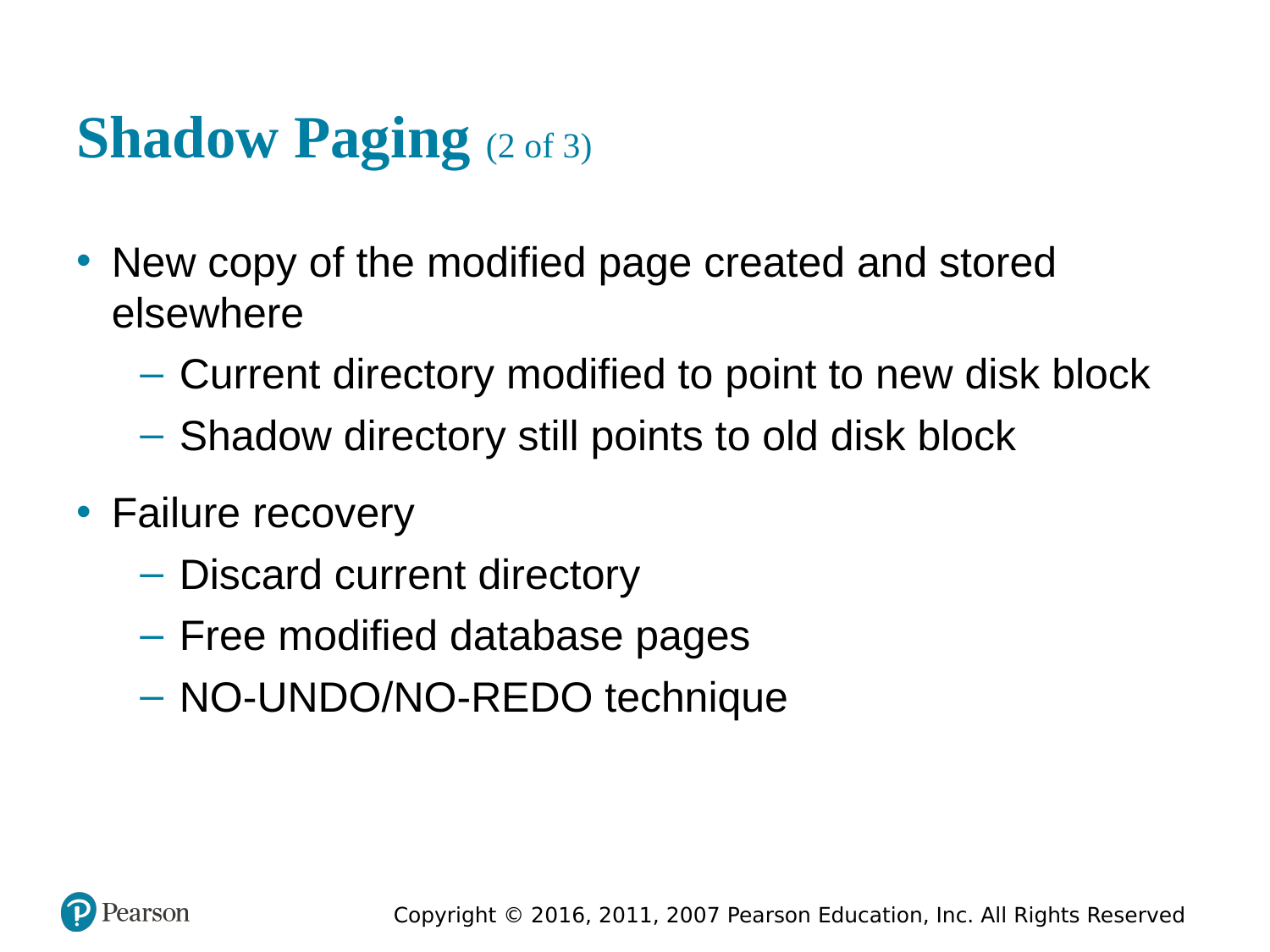

# Shadow Paging (2 of 3)
New copy of the modified page created and stored elsewhere
Current directory modified to point to new disk block
Shadow directory still points to old disk block
Failure recovery
Discard current directory
Free modified database pages
NO-UNDO/NO-REDO technique